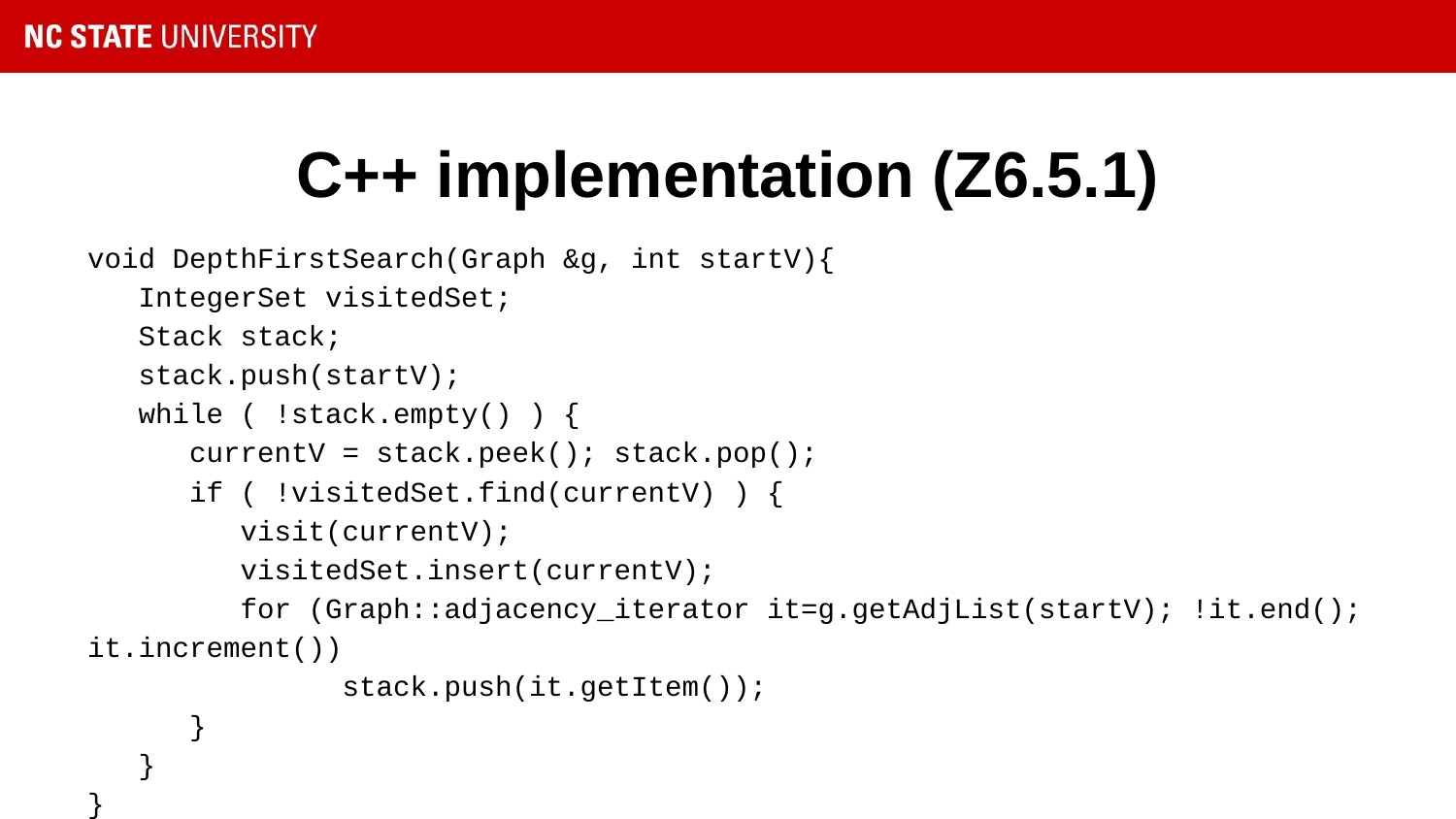

# C++ implementation (Z6.5.1)
void DepthFirstSearch(Graph &g, int startV){
   IntegerSet visitedSet;
   Stack stack;
   stack.push(startV);
   while ( !stack.empty() ) {
      currentV = stack.peek(); stack.pop();
      if ( !visitedSet.find(currentV) ) {
         visit(currentV);
         visitedSet.insert(currentV);
         for (Graph::adjacency_iterator it=g.getAdjList(startV); !it.end(); it.increment())
               stack.push(it.getItem());
      }
   }
}